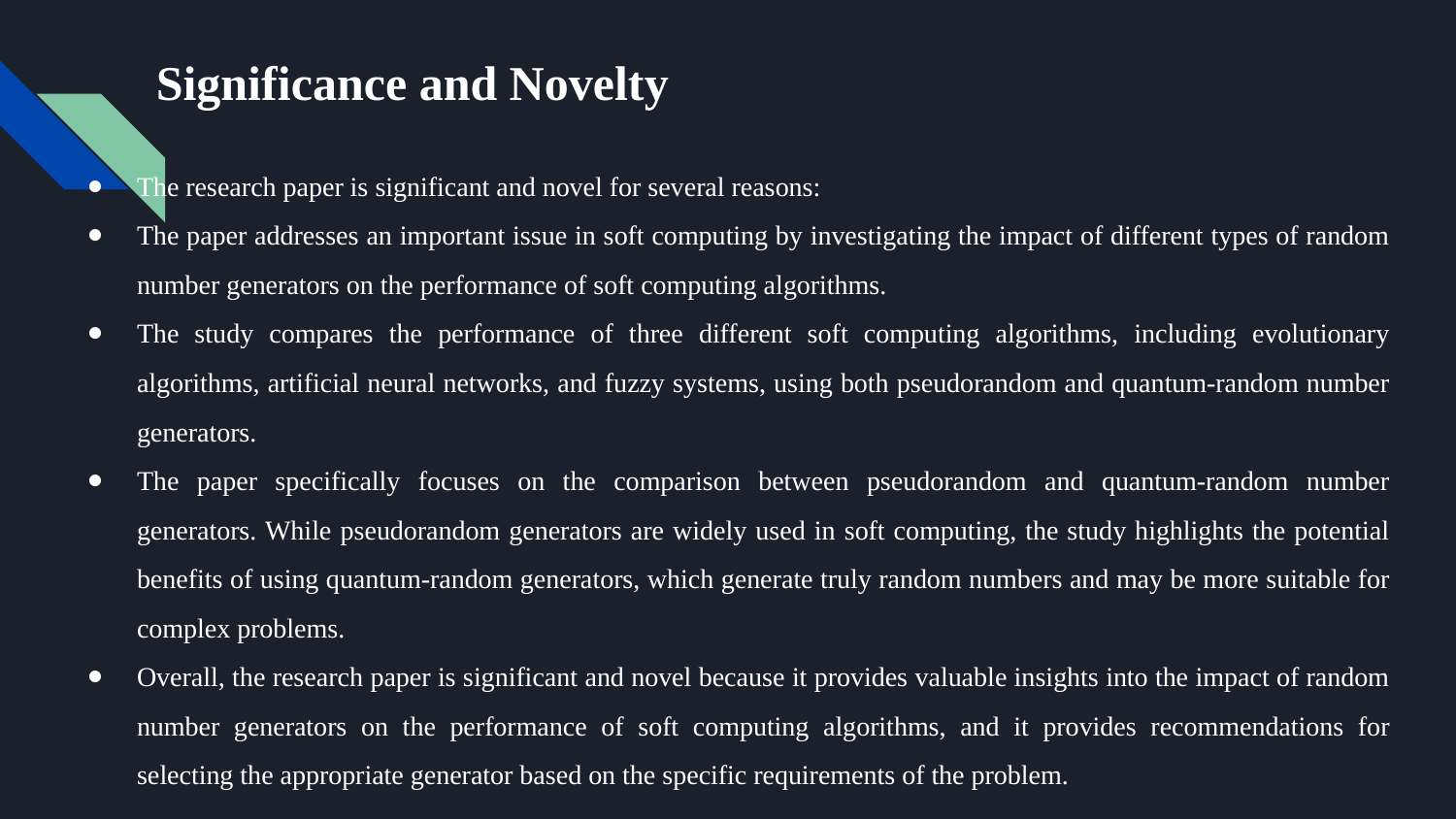

# Significance and Novelty
The research paper is significant and novel for several reasons:
The paper addresses an important issue in soft computing by investigating the impact of different types of random number generators on the performance of soft computing algorithms.
The study compares the performance of three different soft computing algorithms, including evolutionary algorithms, artificial neural networks, and fuzzy systems, using both pseudorandom and quantum-random number generators.
The paper specifically focuses on the comparison between pseudorandom and quantum-random number generators. While pseudorandom generators are widely used in soft computing, the study highlights the potential benefits of using quantum-random generators, which generate truly random numbers and may be more suitable for complex problems.
Overall, the research paper is significant and novel because it provides valuable insights into the impact of random number generators on the performance of soft computing algorithms, and it provides recommendations for selecting the appropriate generator based on the specific requirements of the problem.